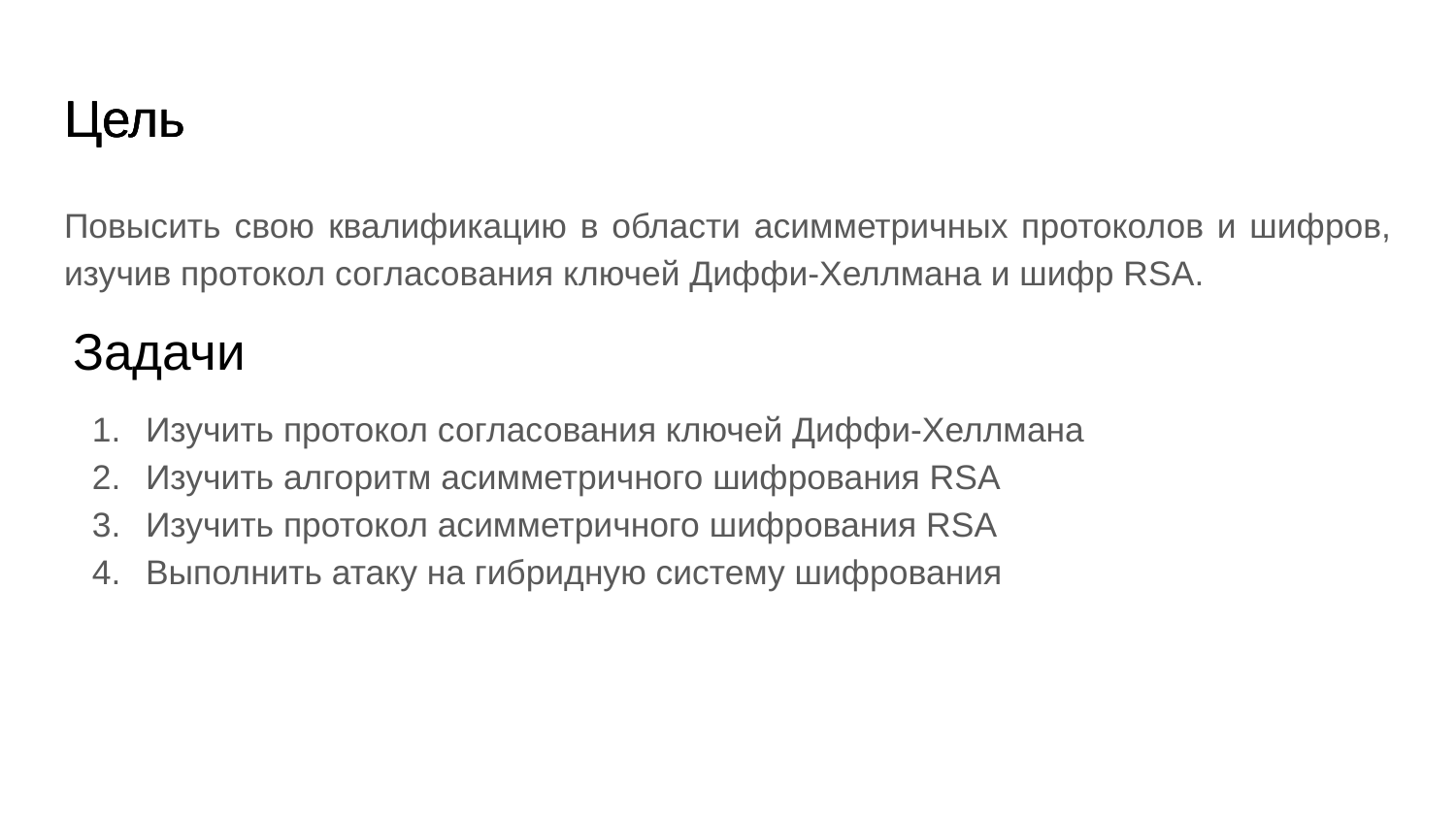

# Цель
Цель
Цель
Повысить свою квалификацию в области асимметричных протоколов и шифров, изучив протокол согласования ключей Диффи-Хеллмана и шифр RSA.
Задачи
Изучить протокол согласования ключей Диффи-Хеллмана
Изучить алгоритм асимметричного шифрования RSA
Изучить протокол асимметричного шифрования RSA
Выполнить атаку на гибридную систему шифрования